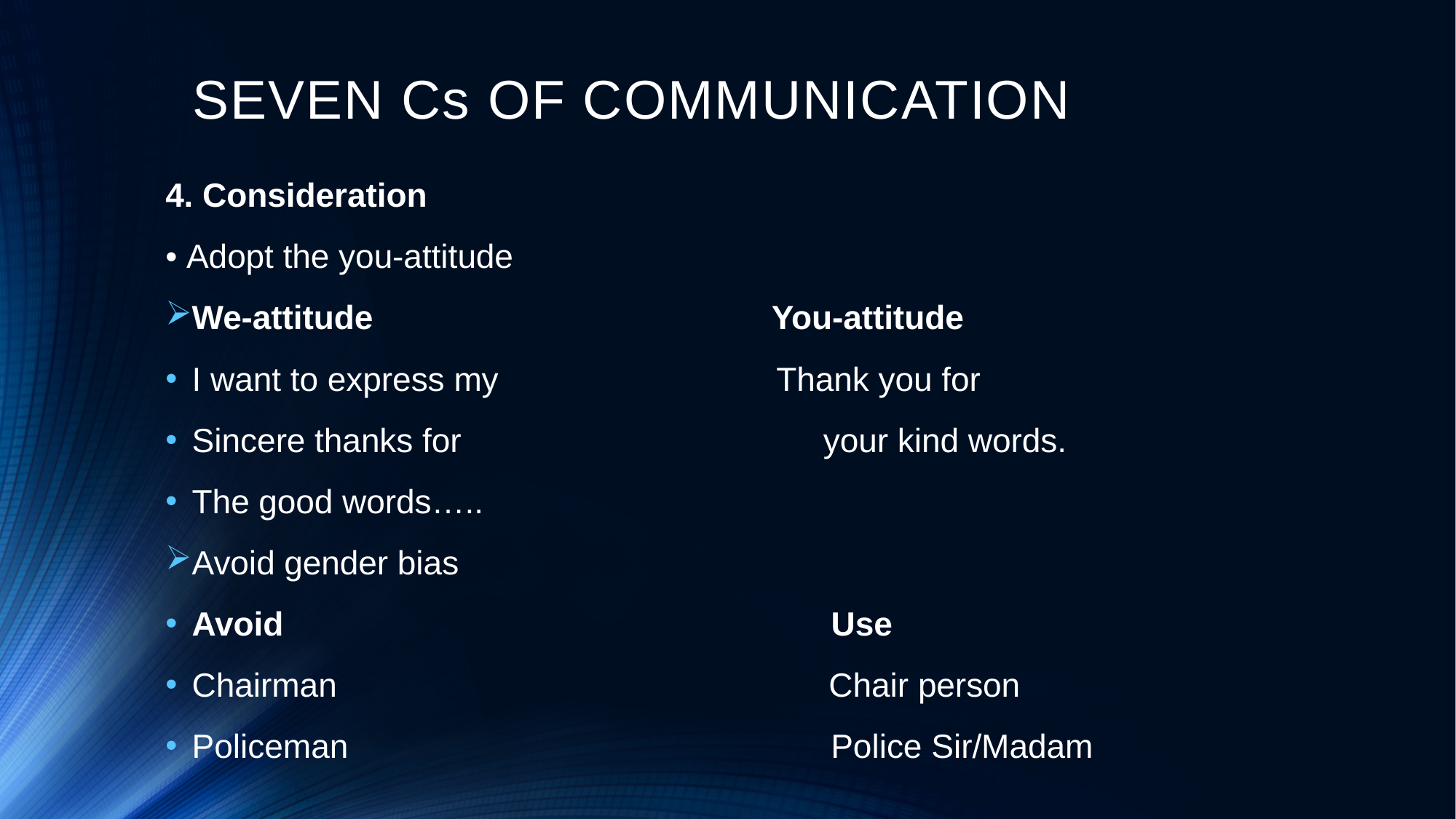

# SEVEN Cs OF COMMUNICATION
4. Consideration
• Adopt the you-attitude
We-attitude                                           You-attitude
I want to express my                              Thank you for
Sincere thanks for                                       your kind words.
The good words…..
Avoid gender bias
Avoid                                                           Use
Chairman                                                     Chair person
Policeman                                                    Police Sir/Madam